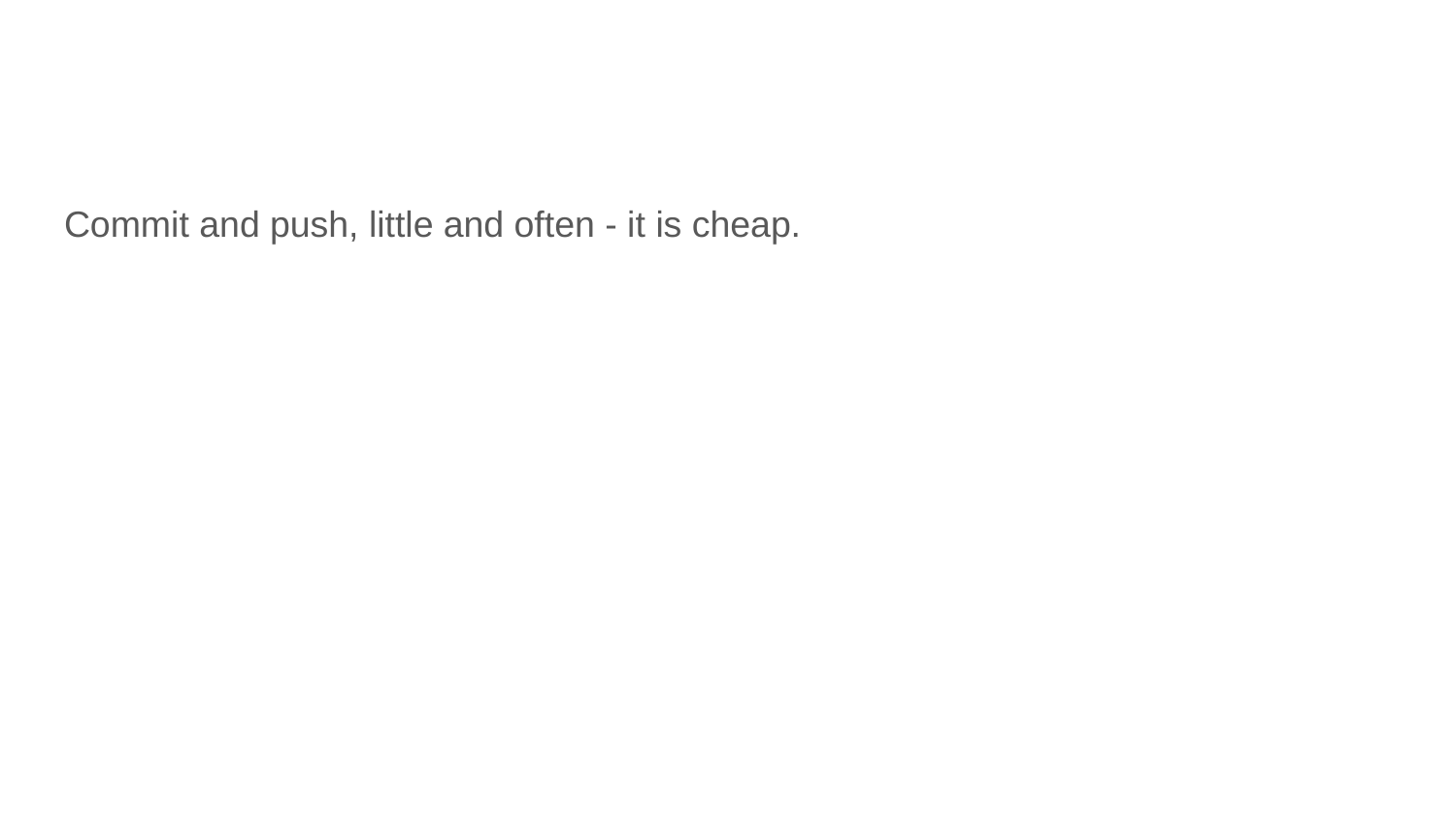

#
Commit and push, little and often - it is cheap.